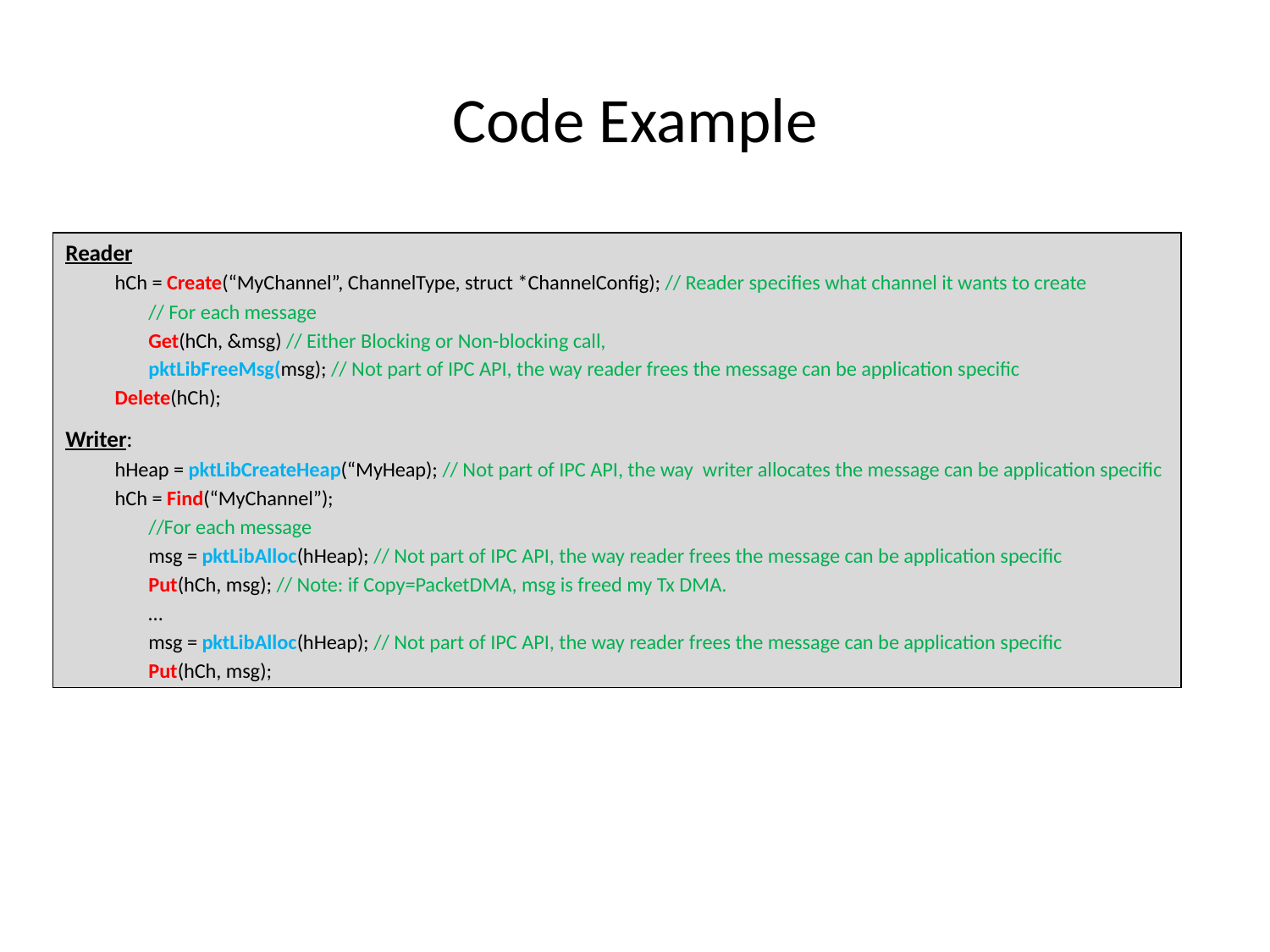

# Code Example
Reader
hCh = Create(“MyChannel”, ChannelType, struct *ChannelConfig); // Reader specifies what channel it wants to create
	// For each message
	Get(hCh, &msg) // Either Blocking or Non-blocking call,
	pktLibFreeMsg(msg); // Not part of IPC API, the way reader frees the message can be application specific
Delete(hCh);
Writer:
hHeap = pktLibCreateHeap(“MyHeap); // Not part of IPC API, the way  writer allocates the message can be application specific
hCh = Find(“MyChannel”);
	//For each message
	msg = pktLibAlloc(hHeap); // Not part of IPC API, the way reader frees the message can be application specific
	Put(hCh, msg); // Note: if Copy=PacketDMA, msg is freed my Tx DMA.
	…
	msg = pktLibAlloc(hHeap); // Not part of IPC API, the way reader frees the message can be application specific
	Put(hCh, msg);